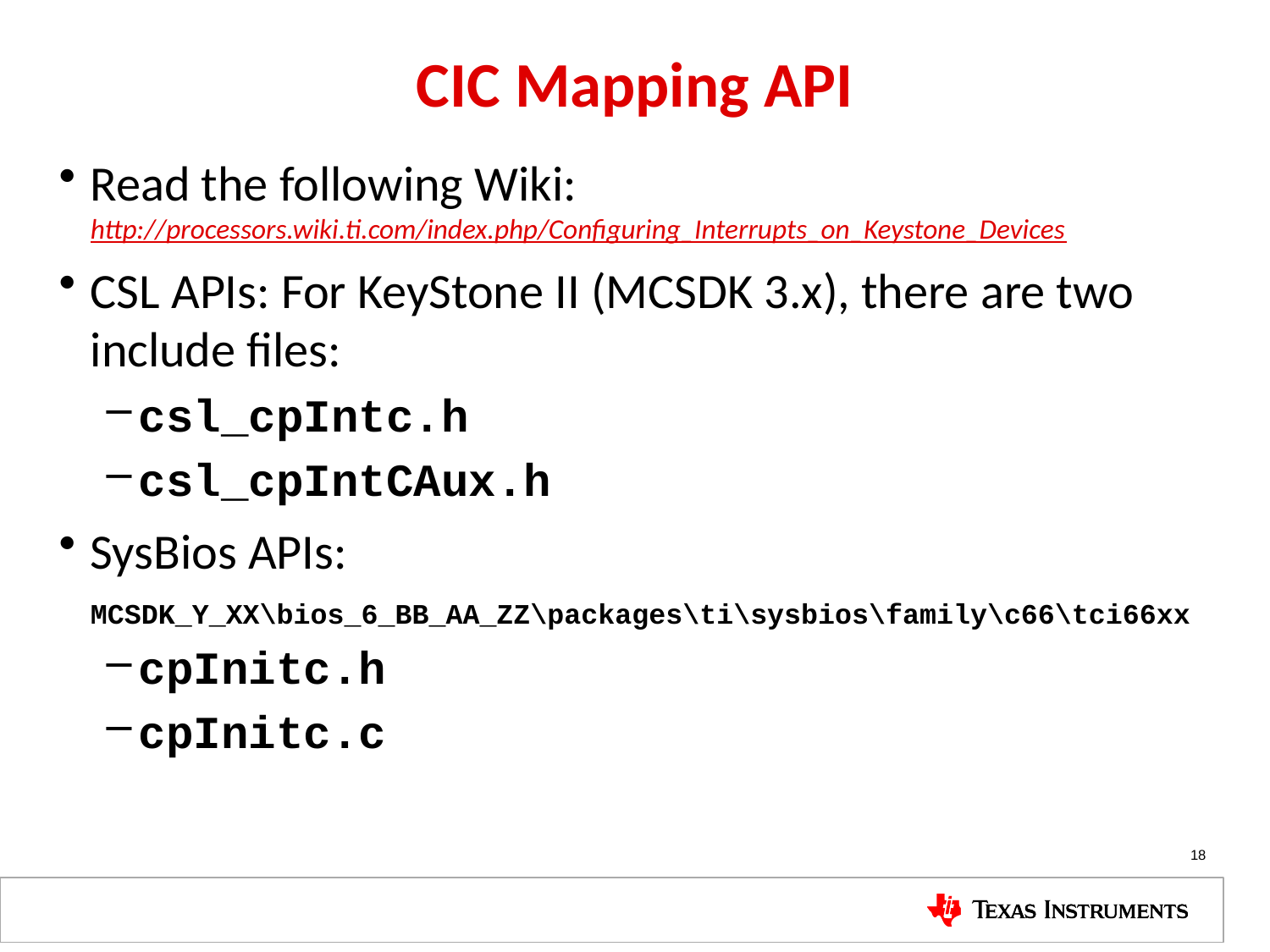

# CIC Mapping API
Read the following Wiki: http://processors.wiki.ti.com/index.php/Configuring_Interrupts_on_Keystone_Devices
CSL APIs: For KeyStone II (MCSDK 3.x), there are two include files:
csl_cpIntc.h
csl_cpIntCAux.h
SysBios APIs:
MCSDK_Y_XX\bios_6_BB_AA_ZZ\packages\ti\sysbios\family\c66\tci66xx
cpInitc.h
cpInitc.c
18